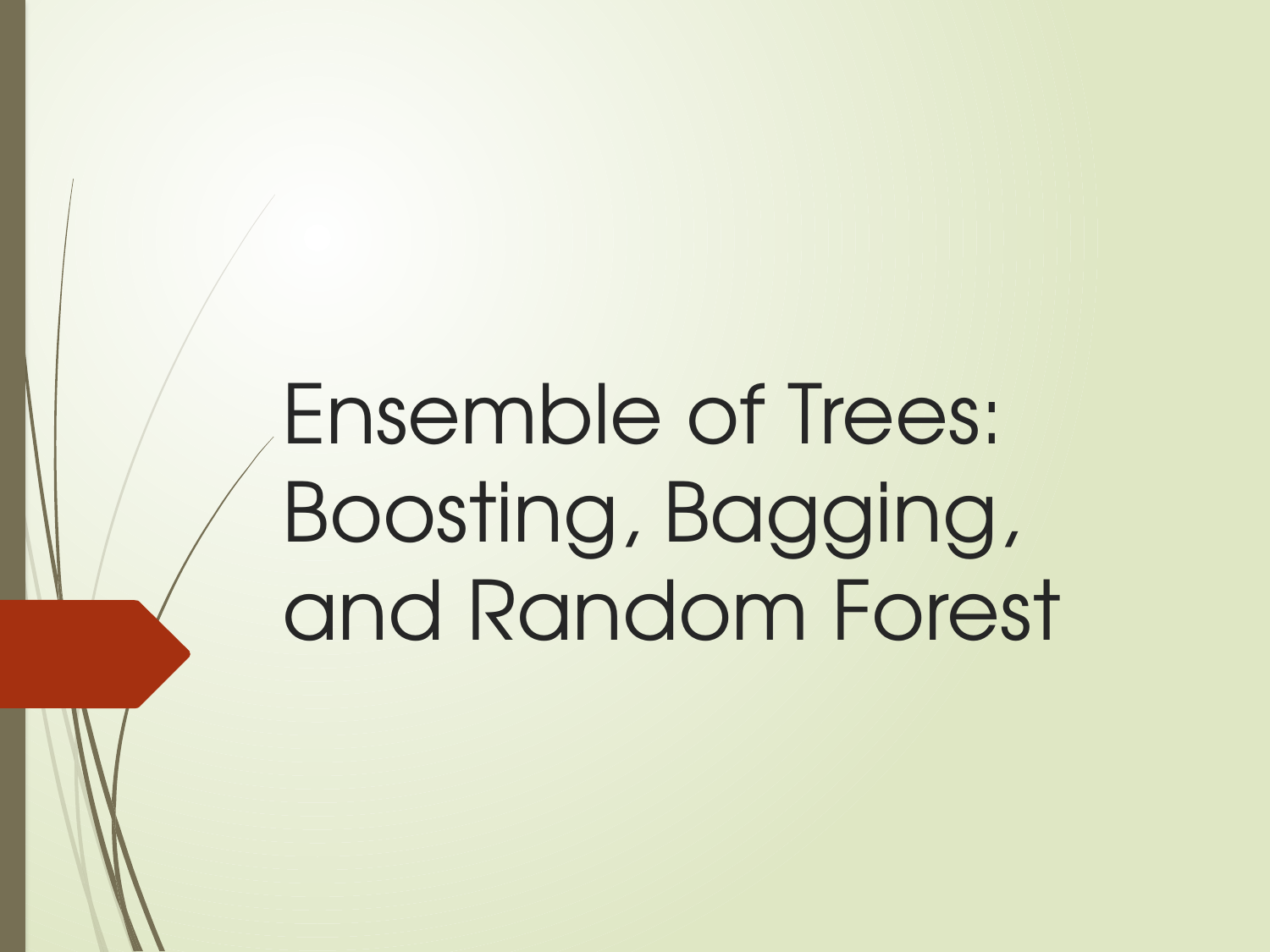

# Ensemble of Trees: Boosting, Bagging, and Random Forest